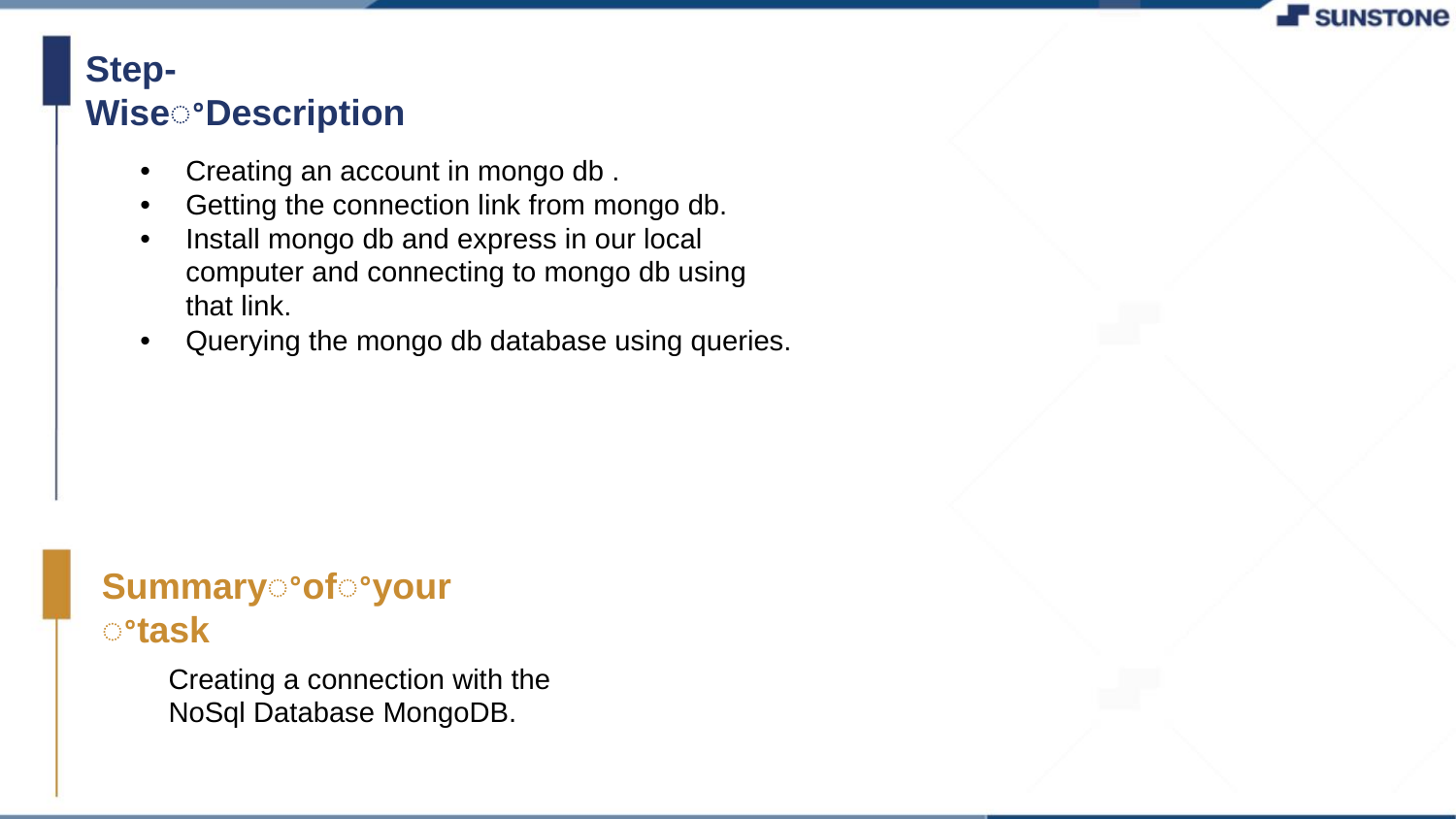

Step-WiseꢀDescription
• Creating an account in mongo db .
• Getting the connection link from mongo db.
• Install mongo db and express in our local
computer and connecting to mongo db using
that link.
• Querying the mongo db database using queries.
Summaryꢀofꢀyourꢀtask
Creating a connection with the
NoSql Database MongoDB.